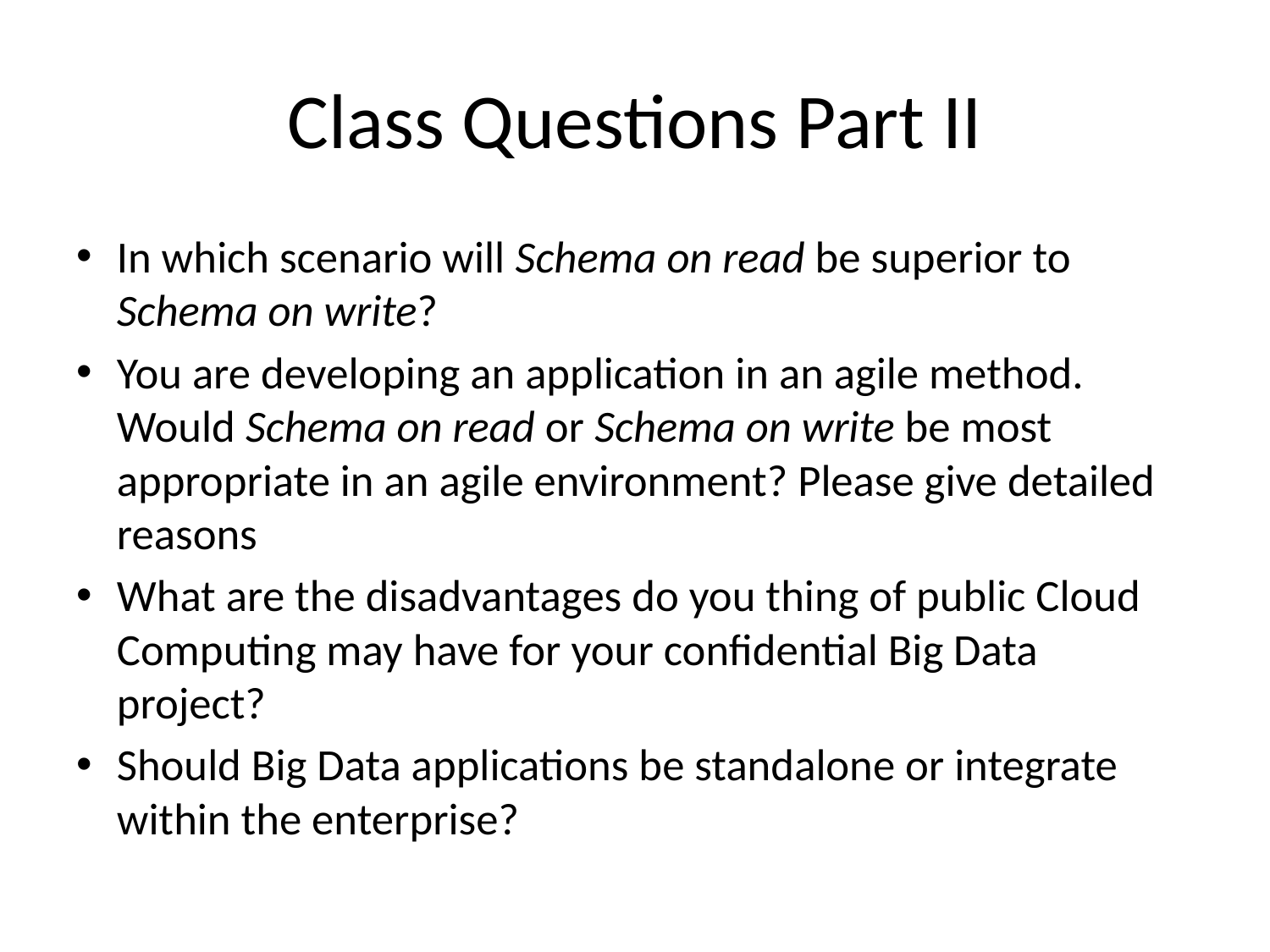

# Class Questions Part II
In which scenario will Schema on read be superior to Schema on write?
You are developing an application in an agile method. Would Schema on read or Schema on write be most appropriate in an agile environment? Please give detailed reasons
What are the disadvantages do you thing of public Cloud Computing may have for your confidential Big Data project?
Should Big Data applications be standalone or integrate within the enterprise?